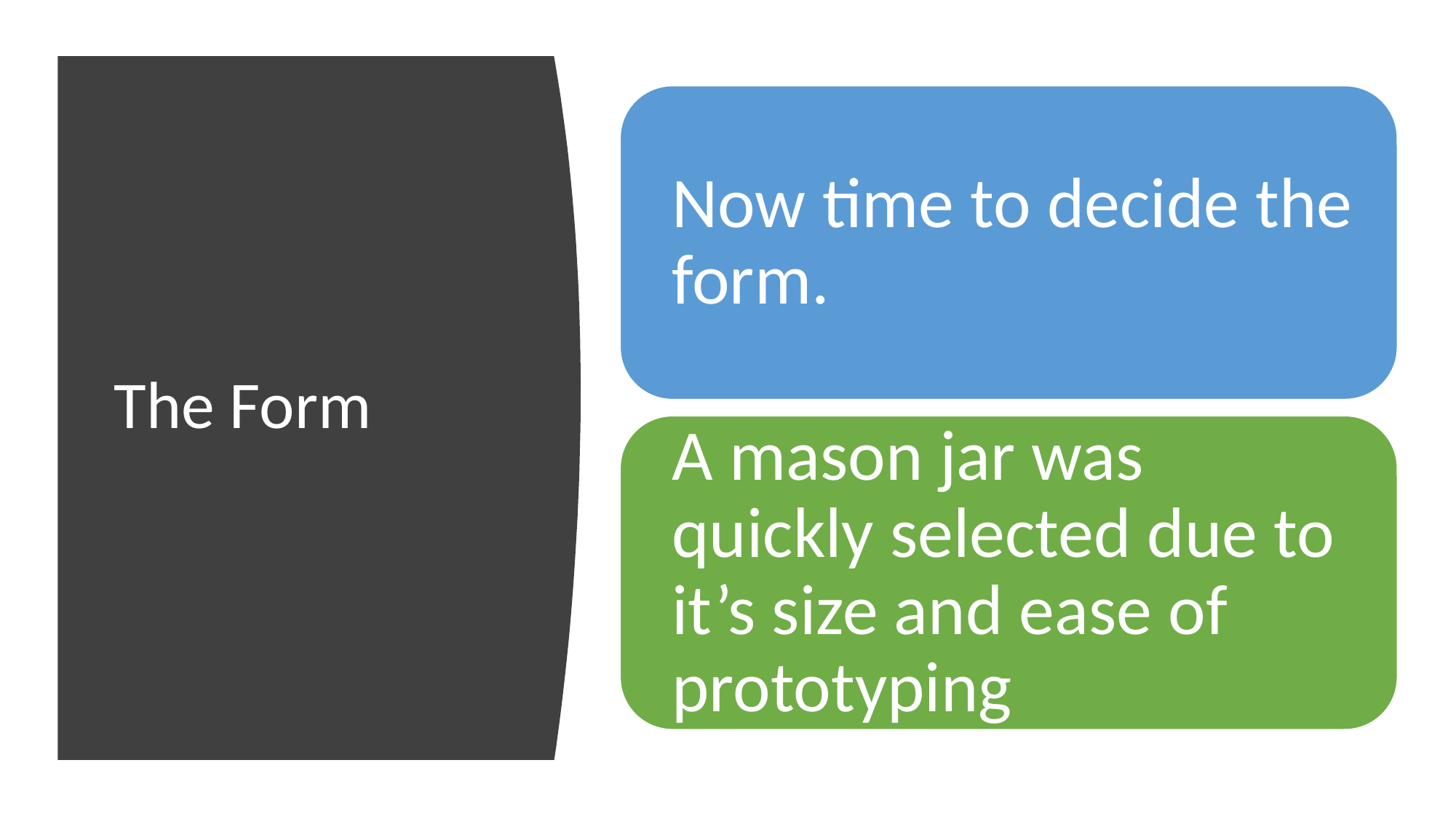

Now time to decide the form.
A mason jar was quickly selected due to it’s size and ease of prototyping

# The Form